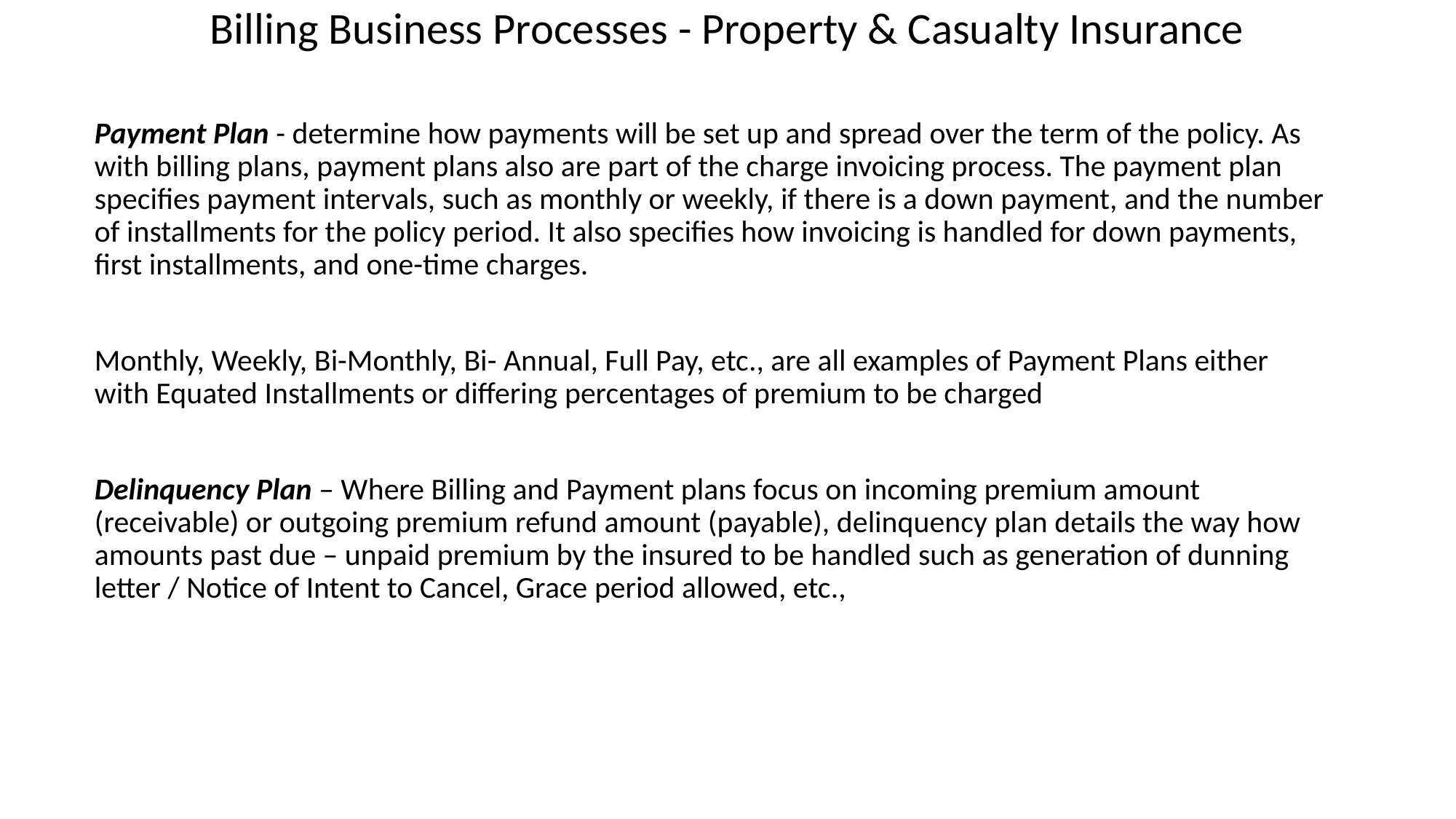

# Billing Business Processes - Property & Casualty Insurance
Payment Plan - determine how payments will be set up and spread over the term of the policy. As with billing plans, payment plans also are part of the charge invoicing process. The payment plan specifies payment intervals, such as monthly or weekly, if there is a down payment, and the number of installments for the policy period. It also specifies how invoicing is handled for down payments, first installments, and one-time charges.

Monthly, Weekly, Bi-Monthly, Bi- Annual, Full Pay, etc., are all examples of Payment Plans either with Equated Installments or differing percentages of premium to be charged

Delinquency Plan – Where Billing and Payment plans focus on incoming premium amount (receivable) or outgoing premium refund amount (payable), delinquency plan details the way how amounts past due – unpaid premium by the insured to be handled such as generation of dunning  letter / Notice of Intent to Cancel, Grace period allowed, etc.,